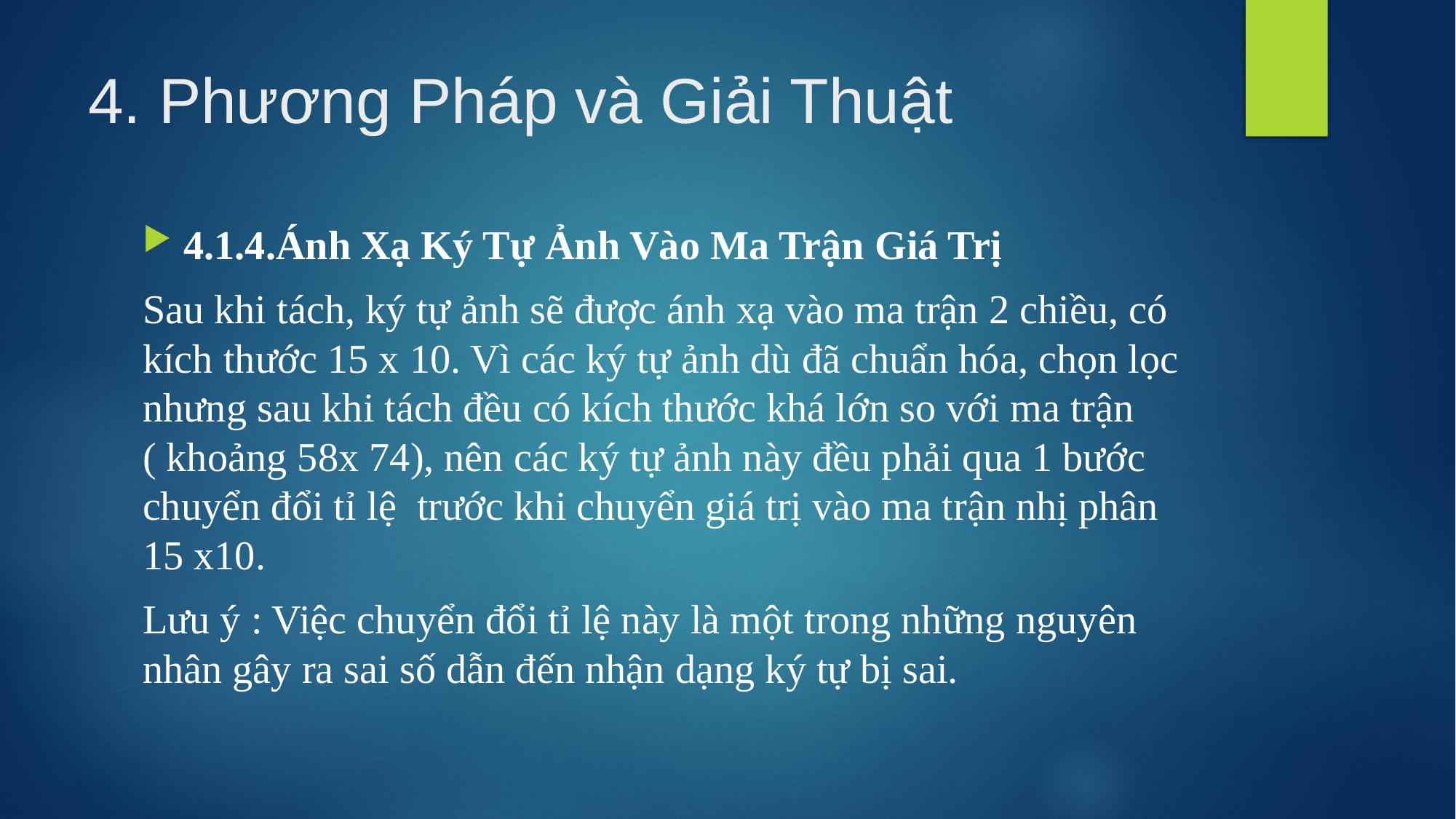

# 4. Phương Pháp và Giải Thuật
4.1.4.Ánh Xạ Ký Tự Ảnh Vào Ma Trận Giá Trị
Sau khi tách, ký tự ảnh sẽ được ánh xạ vào ma trận 2 chiều, có kích thước 15 x 10. Vì các ký tự ảnh dù đã chuẩn hóa, chọn lọc nhưng sau khi tách đều có kích thước khá lớn so với ma trận ( khoảng 58x 74), nên các ký tự ảnh này đều phải qua 1 bước chuyển đổi tỉ lệ  trước khi chuyển giá trị vào ma trận nhị phân 15 x10.
Lưu ý : Việc chuyển đổi tỉ lệ này là một trong những nguyên nhân gây ra sai số dẫn đến nhận dạng ký tự bị sai.